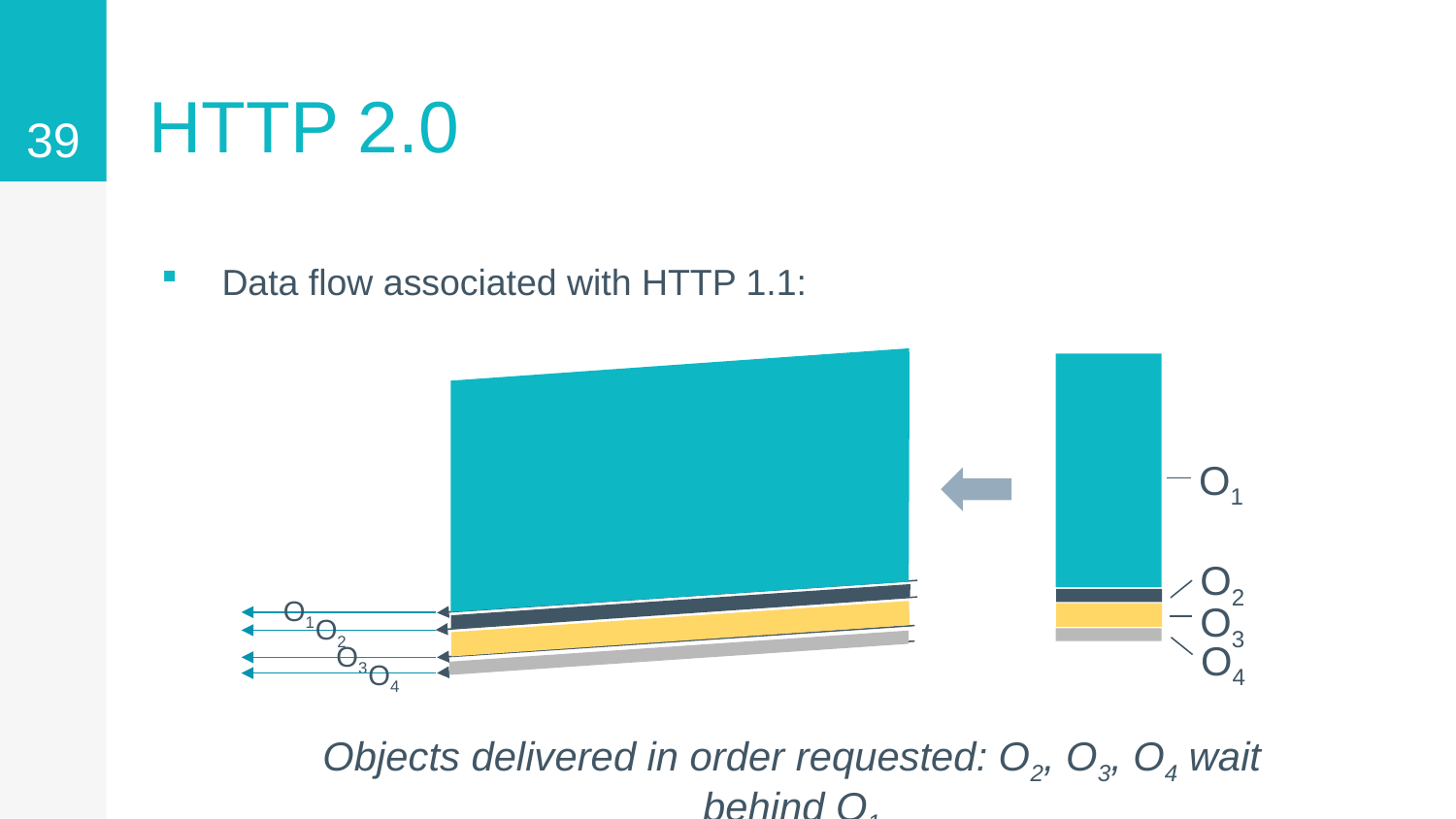

39
# HTTP 2.0
Data flow associated with HTTP 1.1:

O1

O2

O1

O3

O2

O4

O3
O4
Objects delivered in order requested: O2, O3, O4 wait behind O1